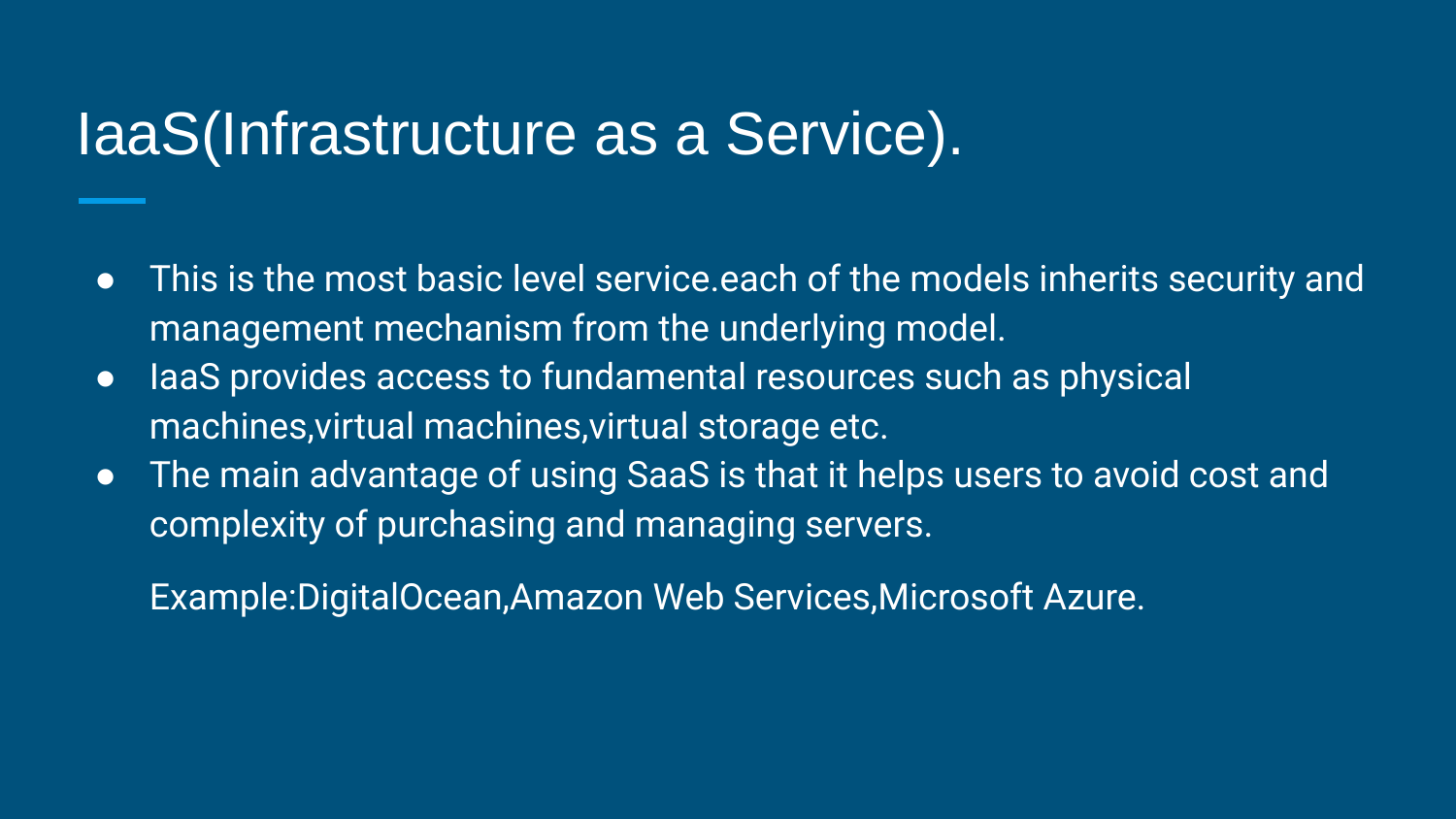

# IaaS(Infrastructure as a Service).
This is the most basic level service.each of the models inherits security and management mechanism from the underlying model.
IaaS provides access to fundamental resources such as physical machines,virtual machines,virtual storage etc.
The main advantage of using SaaS is that it helps users to avoid cost and complexity of purchasing and managing servers.
Example:DigitalOcean,Amazon Web Services,Microsoft Azure.